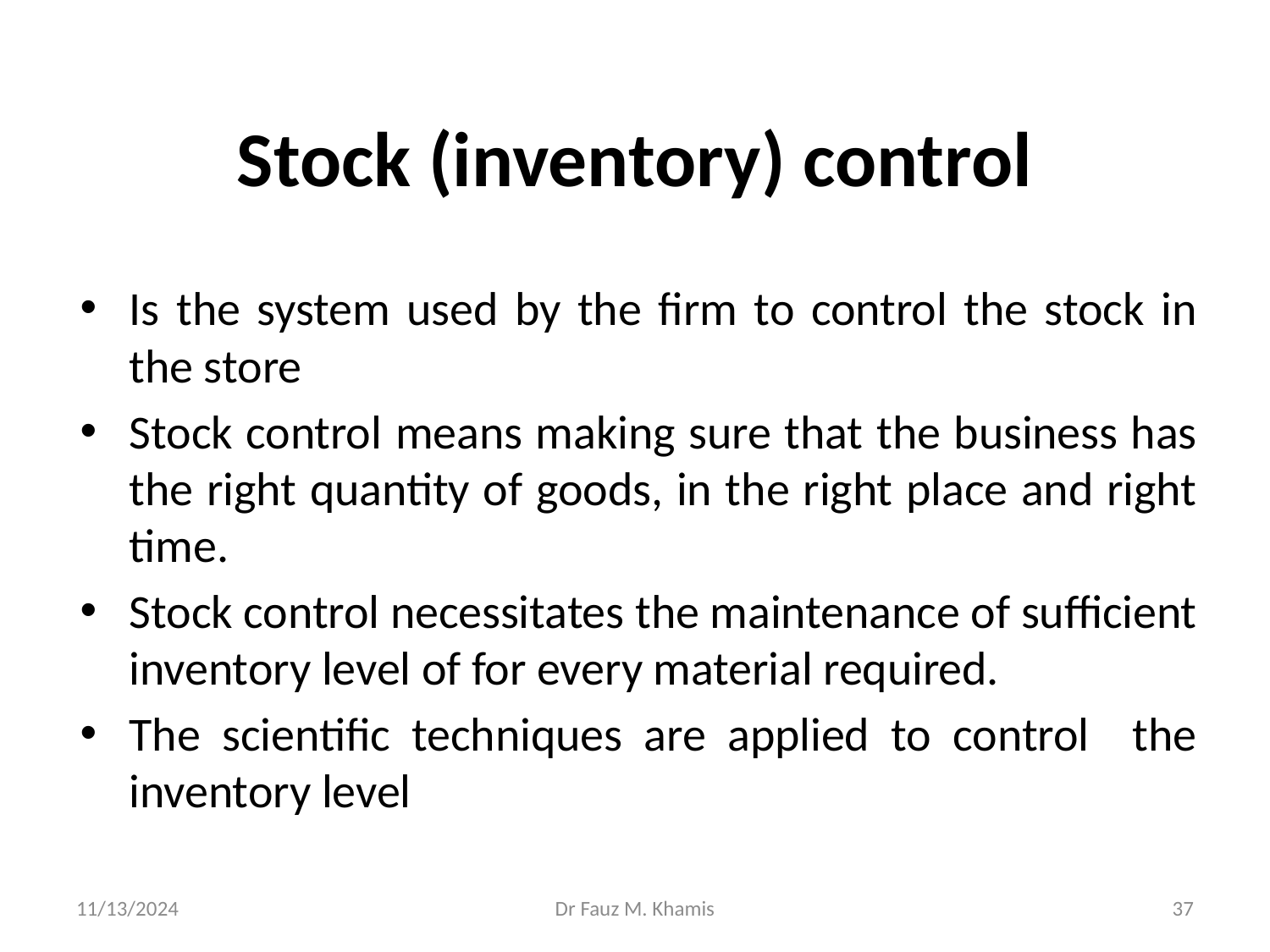

# Stock (inventory) control
Is the system used by the firm to control the stock in the store
Stock control means making sure that the business has the right quantity of goods, in the right place and right time.
Stock control necessitates the maintenance of sufficient inventory level of for every material required.
The scientific techniques are applied to control  the inventory level

11/13/2024
Dr Fauz M. Khamis
37